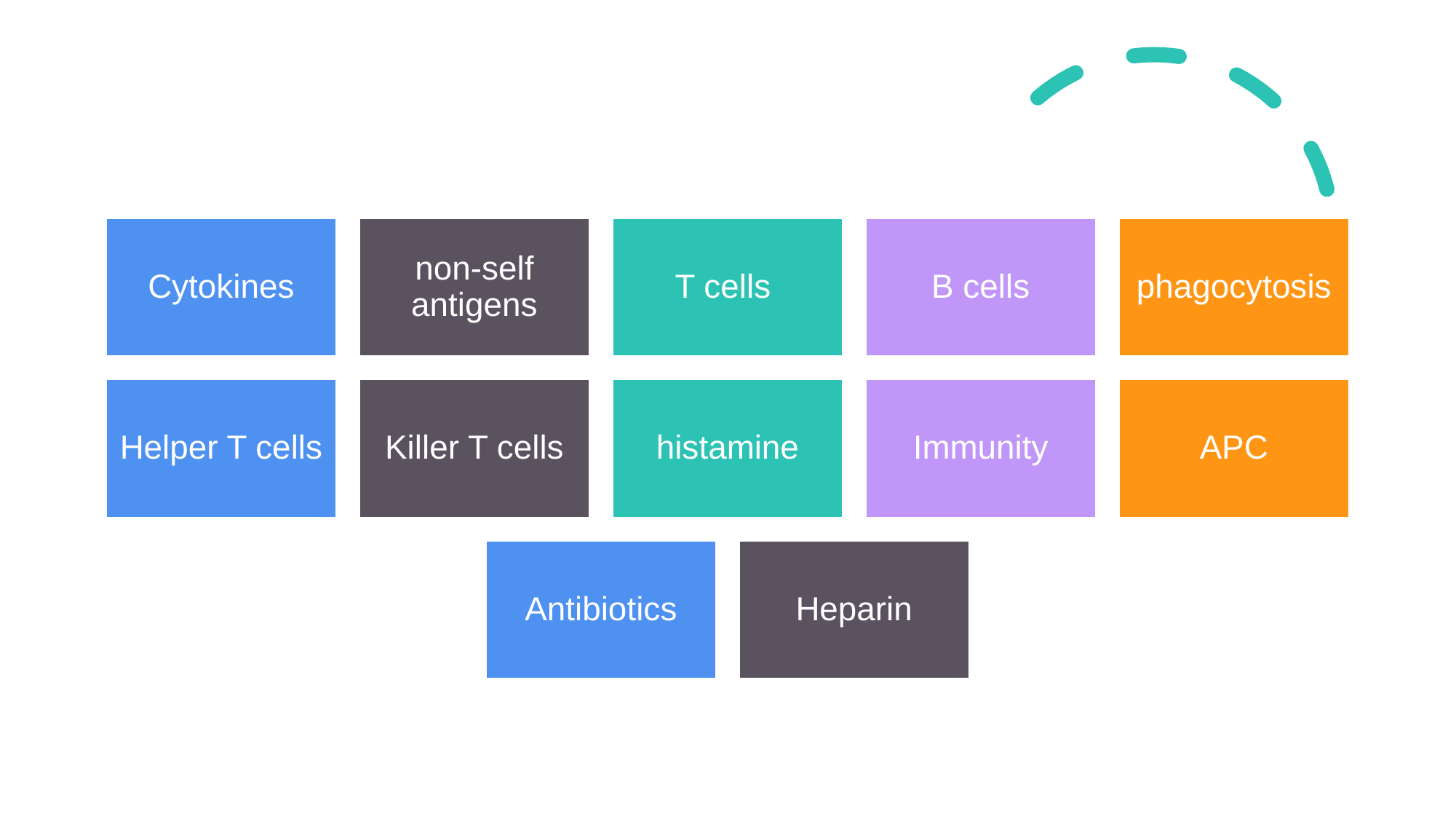

#

Cytokines
non-self antigens
T cells
B cells
phagocytosis
Helper T cells
Killer T cells
histamine
Immunity
APC
Antibiotics
Heparin